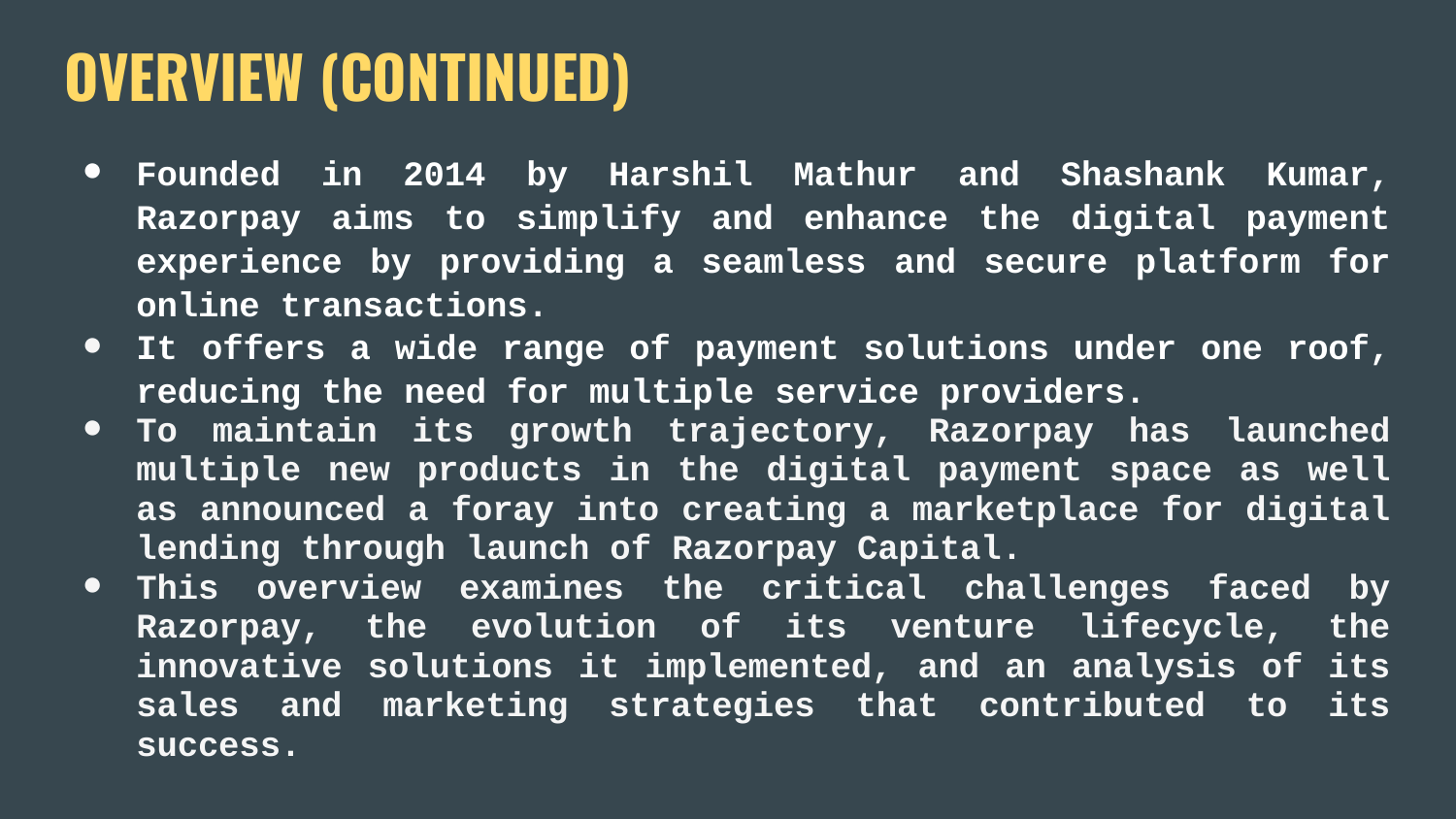

# OVERVIEW (CONTINUED)
Founded in 2014 by Harshil Mathur and Shashank Kumar, Razorpay aims to simplify and enhance the digital payment experience by providing a seamless and secure platform for online transactions.
It offers a wide range of payment solutions under one roof, reducing the need for multiple service providers.
To maintain its growth trajectory, Razorpay has launched multiple new products in the digital payment space as well as announced a foray into creating a marketplace for digital lending through launch of Razorpay Capital.
This overview examines the critical challenges faced by Razorpay, the evolution of its venture lifecycle, the innovative solutions it implemented, and an analysis of its sales and marketing strategies that contributed to its success.